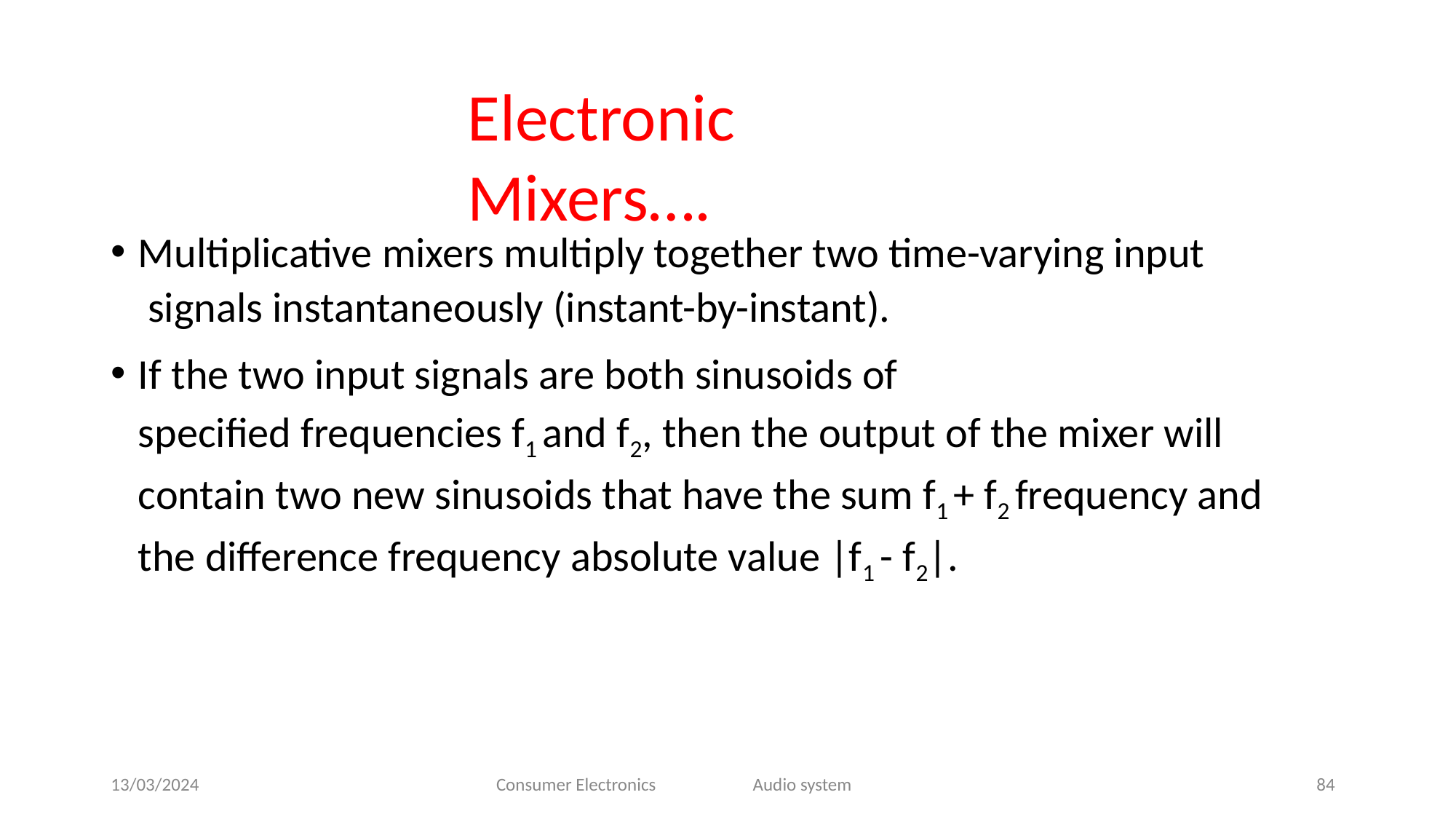

# Electronic Mixers….
Multiplicative mixers multiply together two time-varying input  signals instantaneously (instant-by-instant).
If the two input signals are both sinusoids of
specified frequencies f1 and f2, then the output of the mixer will  contain two new sinusoids that have the sum f1 + f2 frequency and  the difference frequency absolute value |f1 - f2|.
13/03/2024
Consumer Electronics
Audio system
84